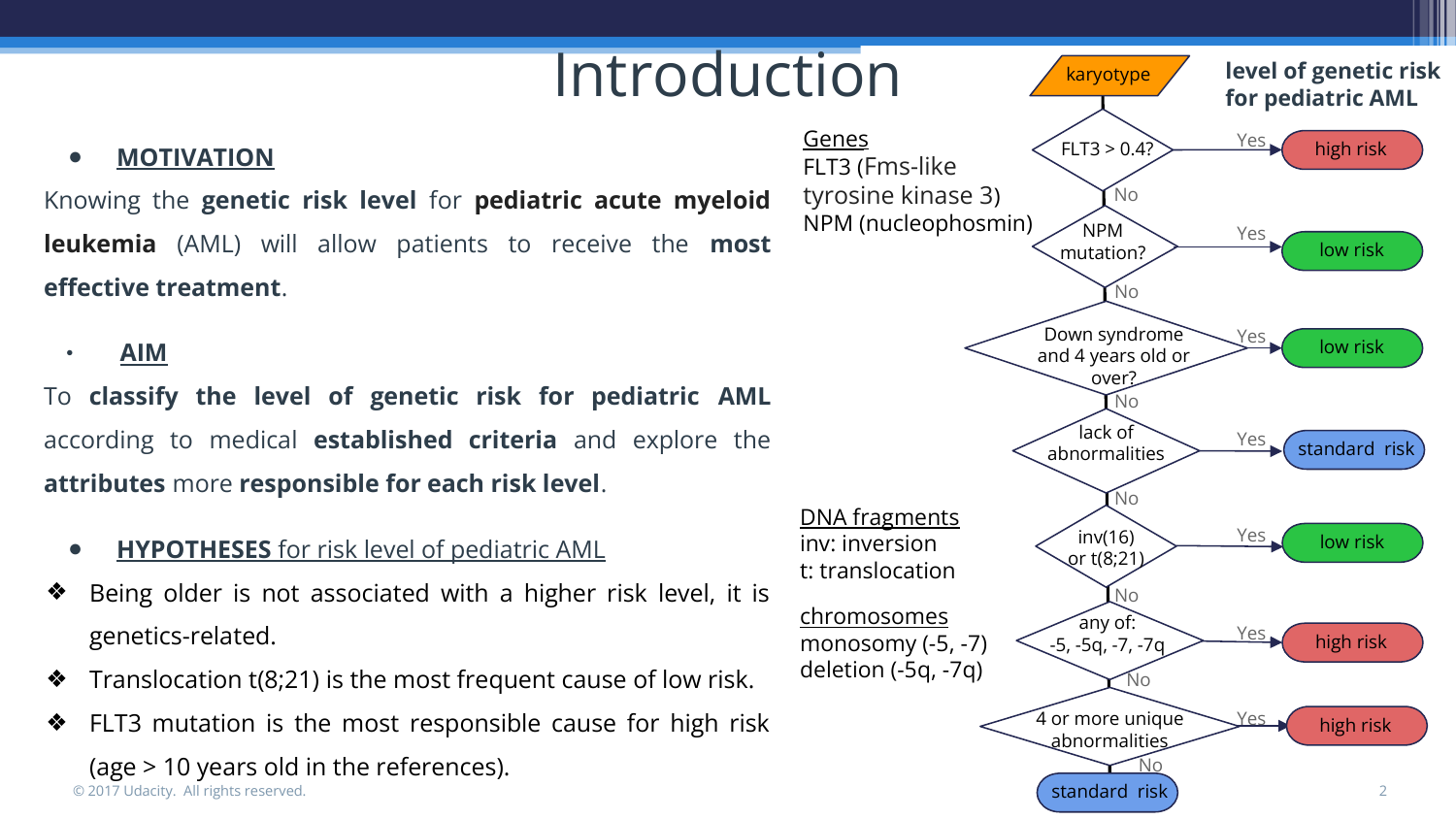

Introduction
level of genetic risk
for pediatric AML

# Introduction
karyotype

Genes
FLT3 (Fms-like tyrosine kinase 3)
NPM (nucleophosmin)
Yes
    high risk

FLT3 > 0.4?
No
NPM mutation?

Yes
MOTIVATION
Knowing the genetic risk level for pediatric acute myeloid leukemia (AML) will allow patients to receive the most effective treatment.

 AIM
To classify the level of genetic risk for pediatric AML according to medical established criteria and explore the attributes more responsible for each risk level.

HYPOTHESES for risk level of pediatric AML
Being older is not associated with a higher risk level, it is genetics-related.
Translocation t(8;21) is the most frequent cause of low risk.
FLT3 mutation is the most responsible cause for high risk (age > 10 years old in the references).

     low risk

No

Down syndrome and 4 years old or over?
Yes
     low risk

No
lack of
abnormalities

Yes
standard  risk

No
DNA fragments
inv: inversion
t: translocation

chromosomes
monosomy (-5, -7)
deletion (-5q, -7q)

inv(16)
or t(8;21)
Yes
     low risk

No
any of:
-5, -5q, -7, -7q

Yes
    high risk

No

4 or more unique abnormalities
Yes
    high risk

No
standard  risk

© 2017 Udacity.  All rights reserved.
2